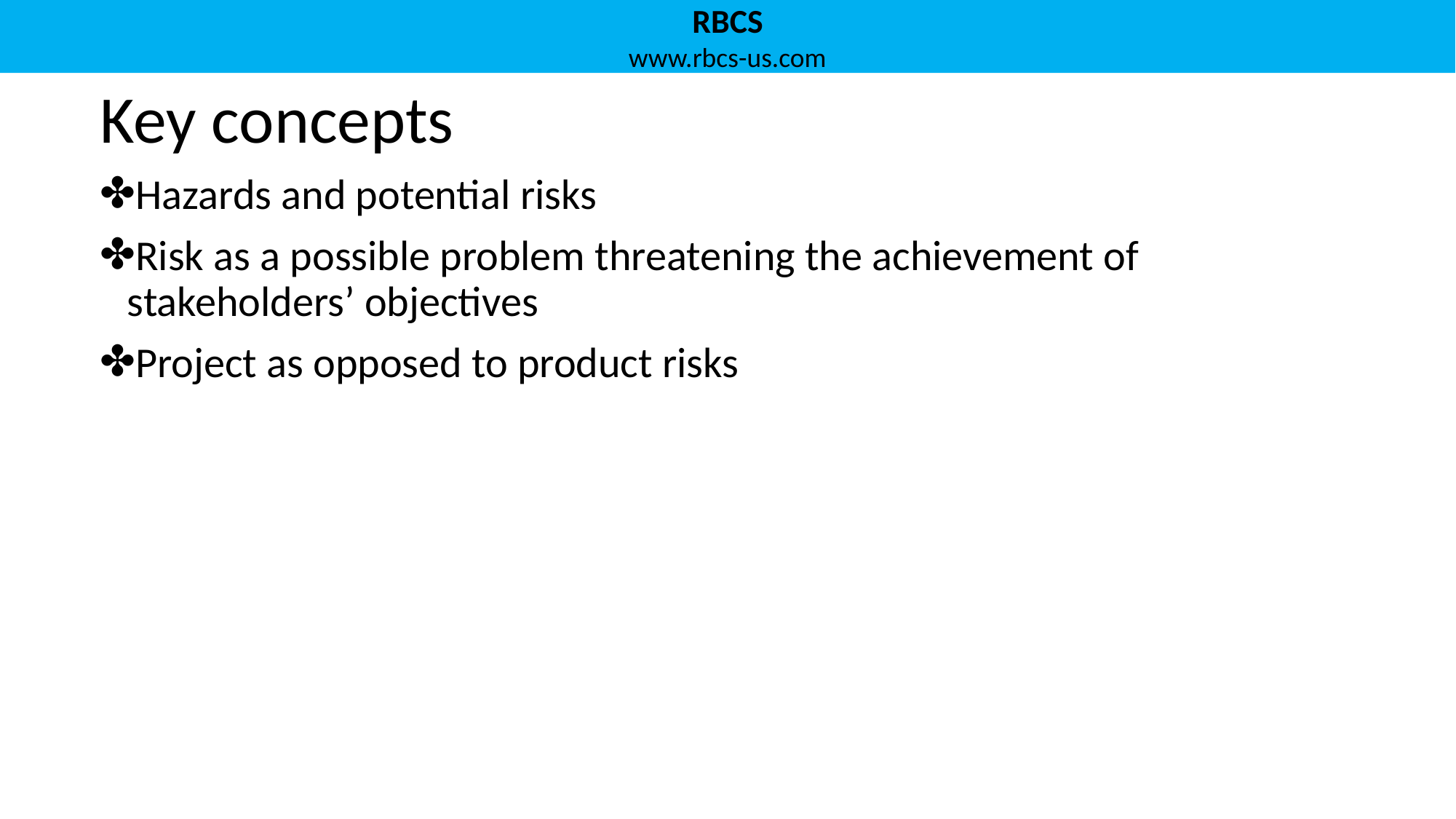

# Key concepts
Hazards and potential risks
Risk as a possible problem threatening the achievement of stakeholders’ objectives
Project as opposed to product risks